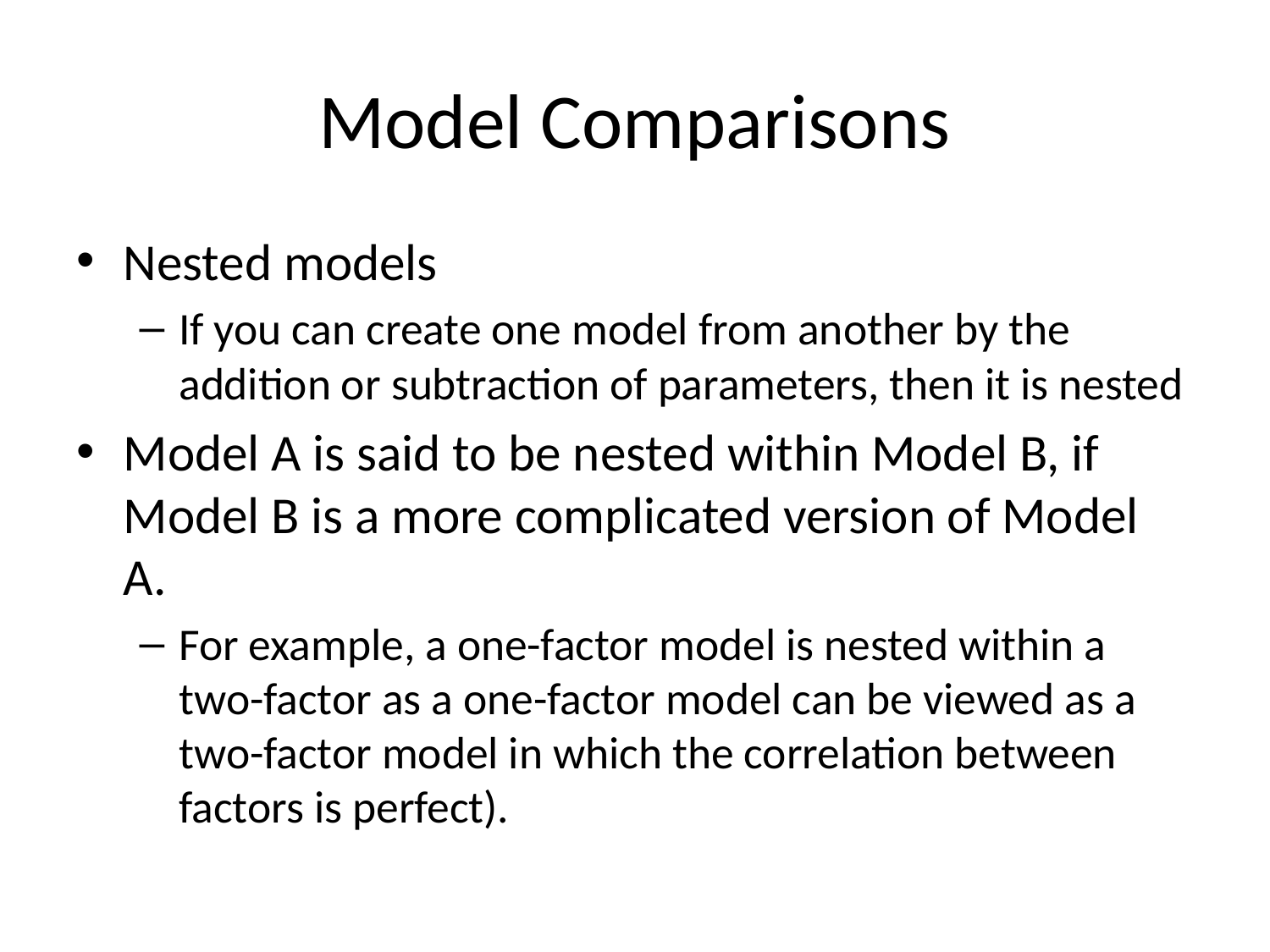

# Model Comparisons
Nested models
If you can create one model from another by the addition or subtraction of parameters, then it is nested
Model A is said to be nested within Model B, if Model B is a more complicated version of Model A.
For example, a one-factor model is nested within a two-factor as a one-factor model can be viewed as a two-factor model in which the correlation between factors is perfect).